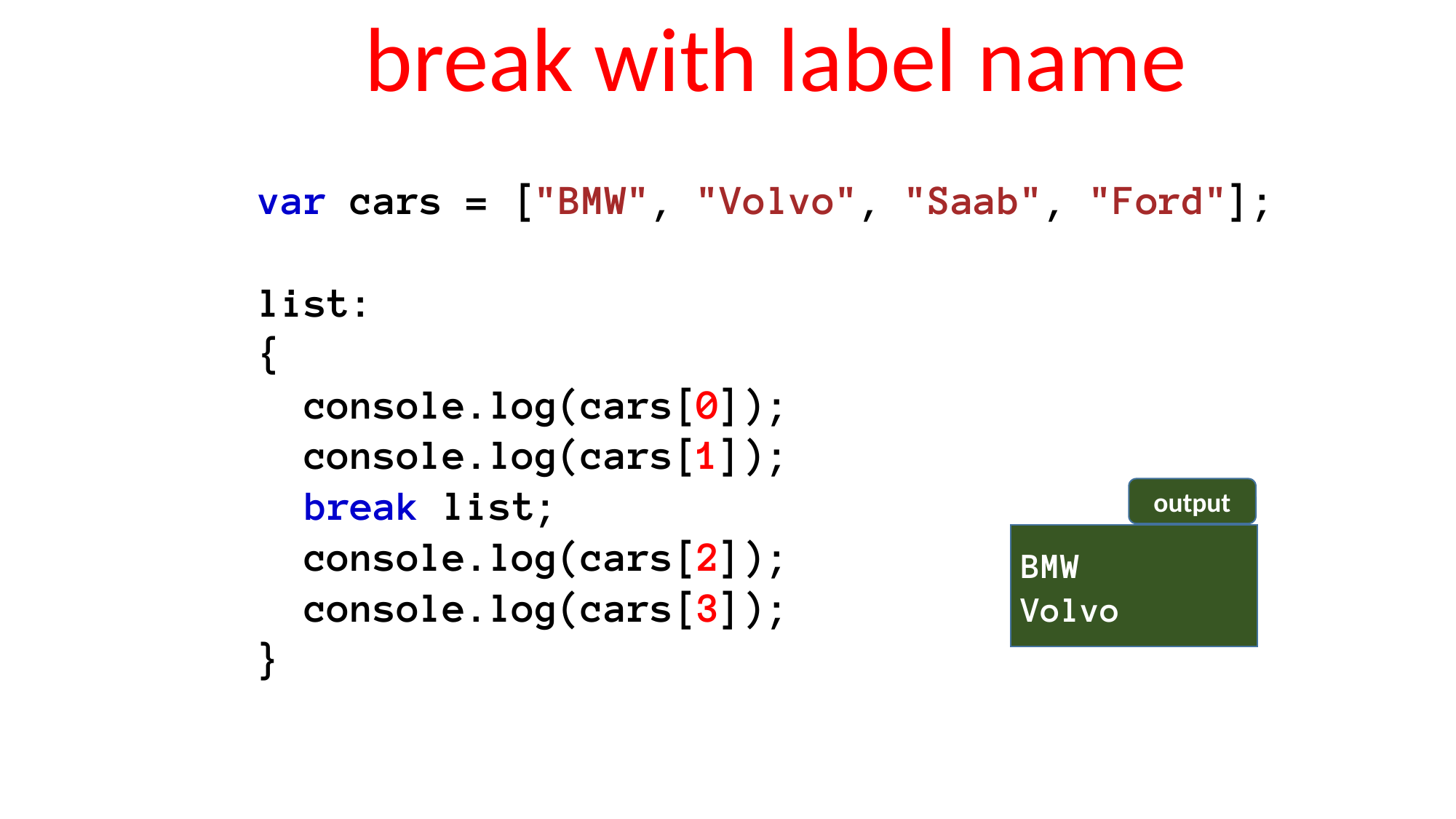

break with label name
var cars = ["BMW", "Volvo", "Saab", "Ford"];
list:
{
  console.log(cars[0]);
  console.log(cars[1]);
  break list;
  console.log(cars[2]);
  console.log(cars[3]);
}
output
BMW
Volvo